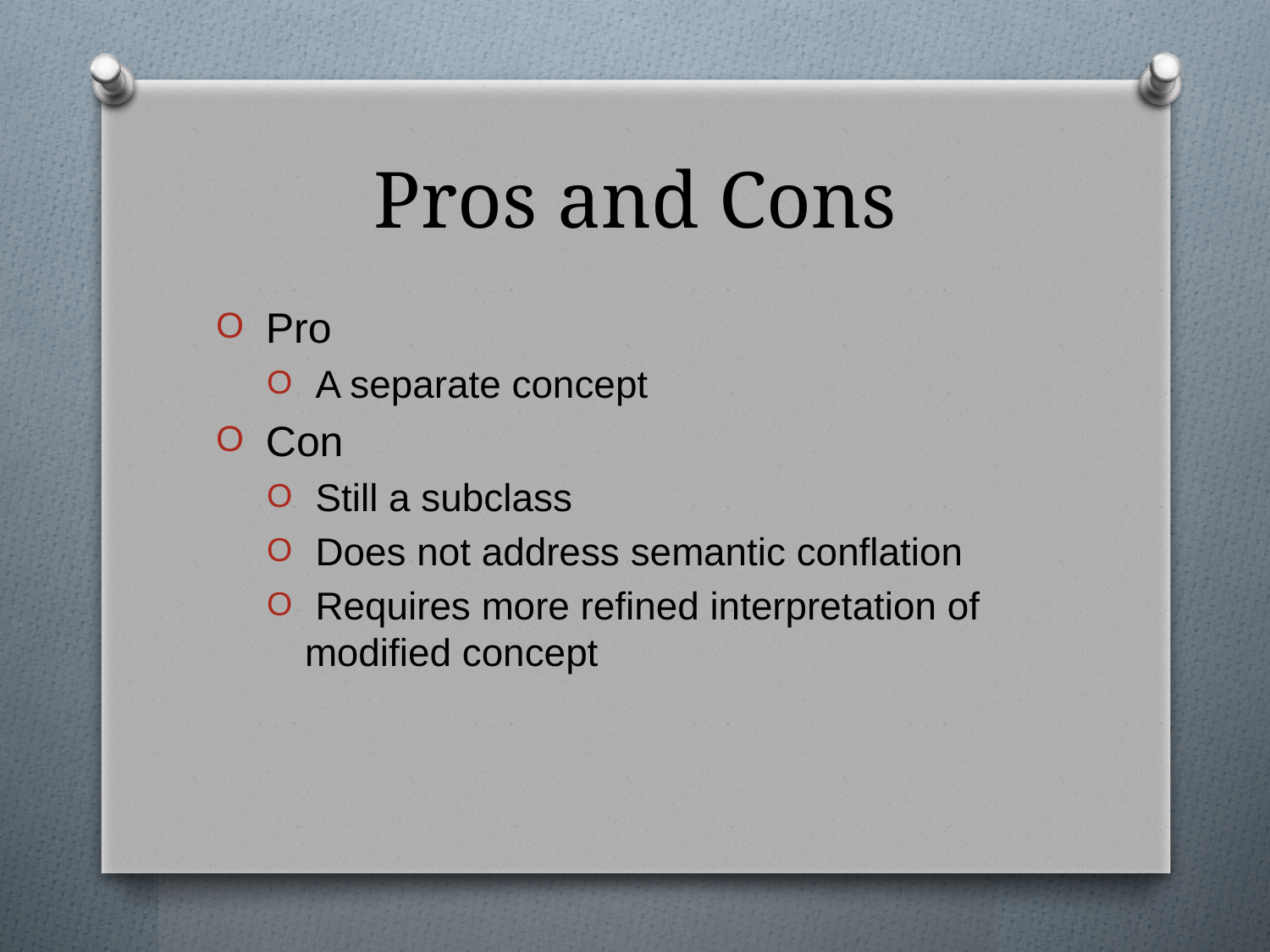

# Pros and Cons
 Pro
 A separate concept
 Con
 Still a subclass
 Does not address semantic conflation
 Requires more refined interpretation of modified concept